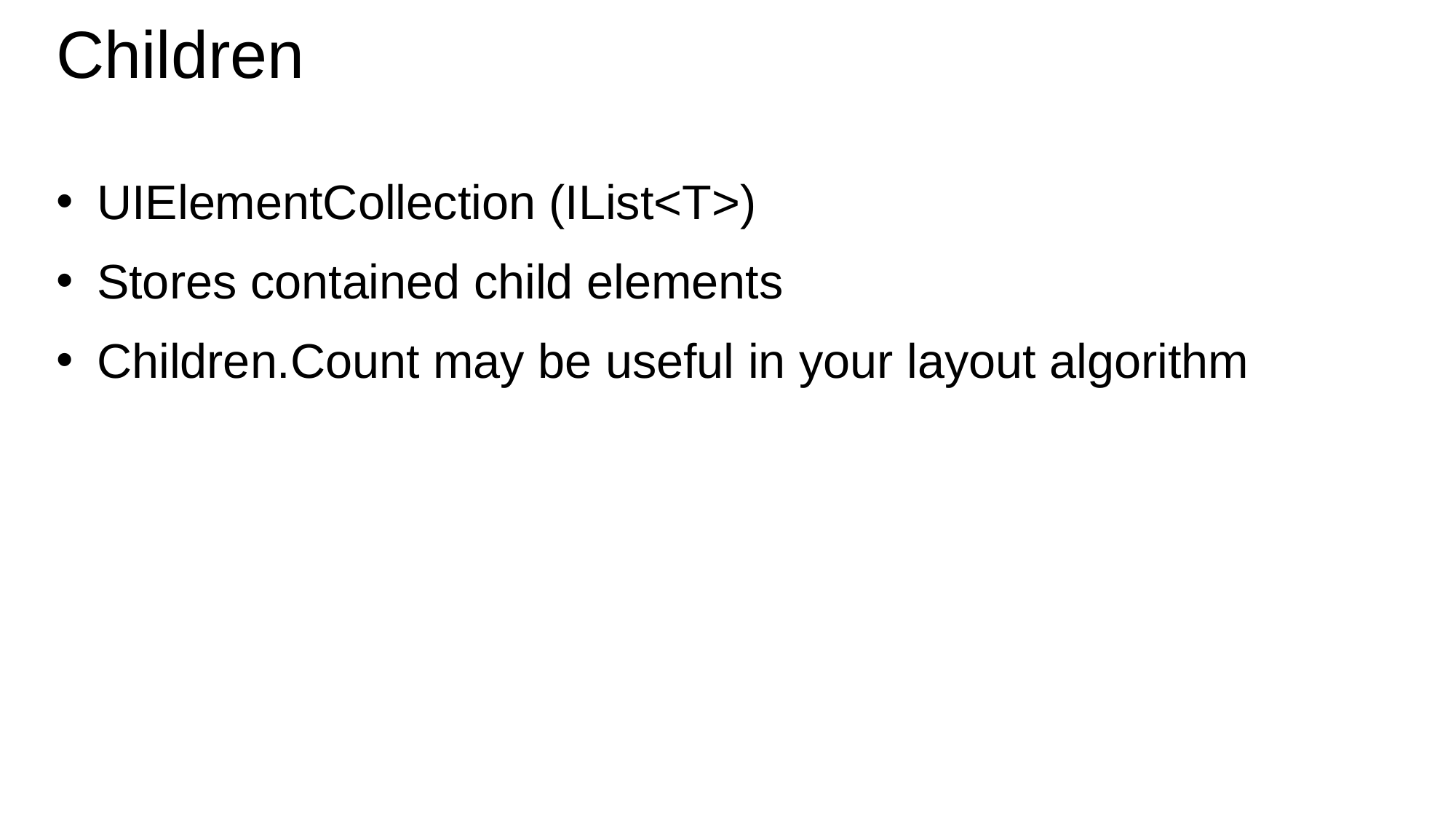

# Children
UIElementCollection (IList<T>)
Stores contained child elements
Children.Count may be useful in your layout algorithm